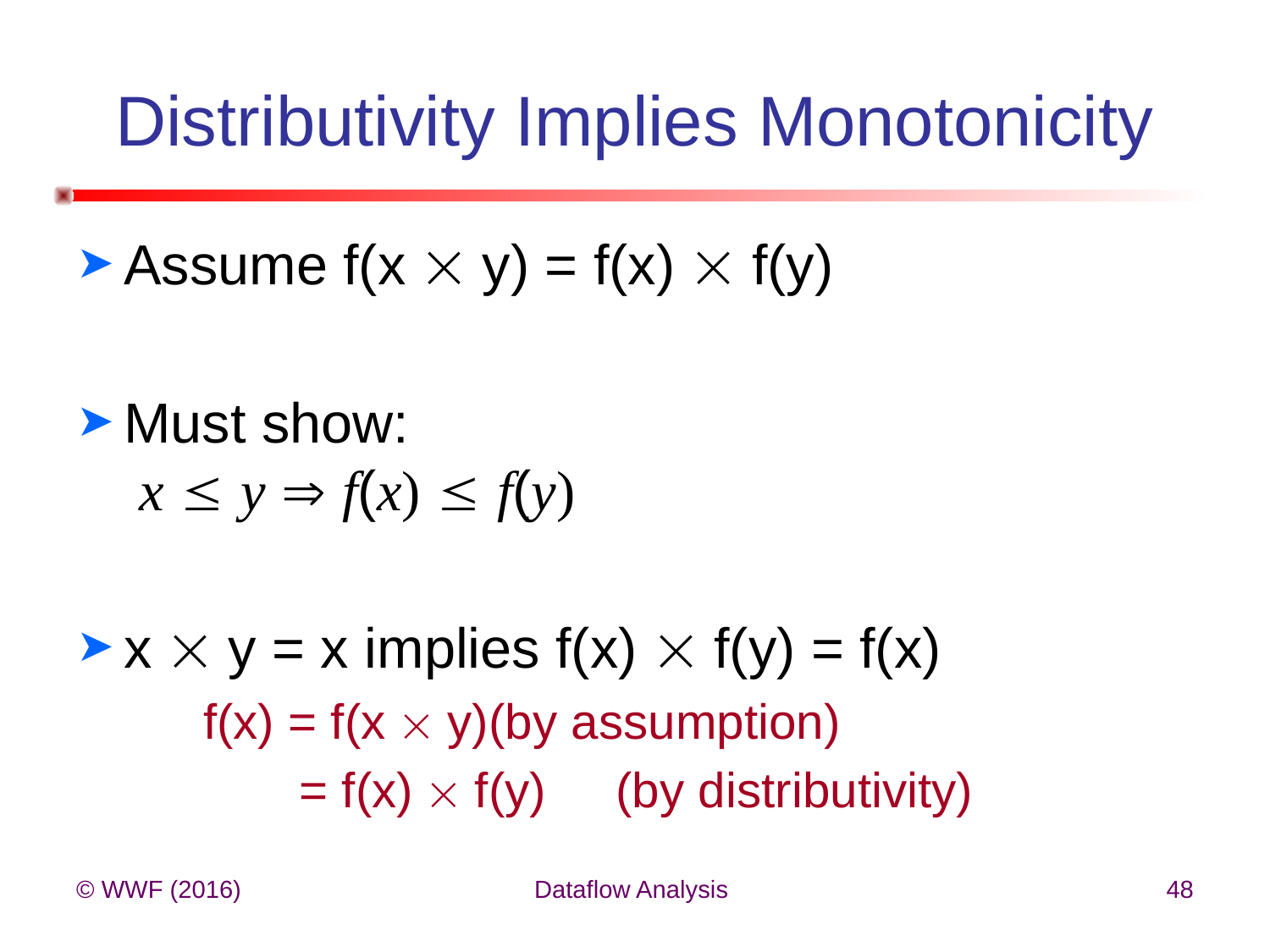

# Distributivity Implies Monotonicity
Assume f(x × y) = f(x) × f(y)

Must show:
 x ≤ y ⇒ f(x) ≤ f(y)

x × y = x implies f(x) × f(y) = f(x)
f(x) = f(x × y)	(by assumption)
       = f(x) × f(y)	(by distributivity)

© WWF (2016)
Dataflow Analysis
48